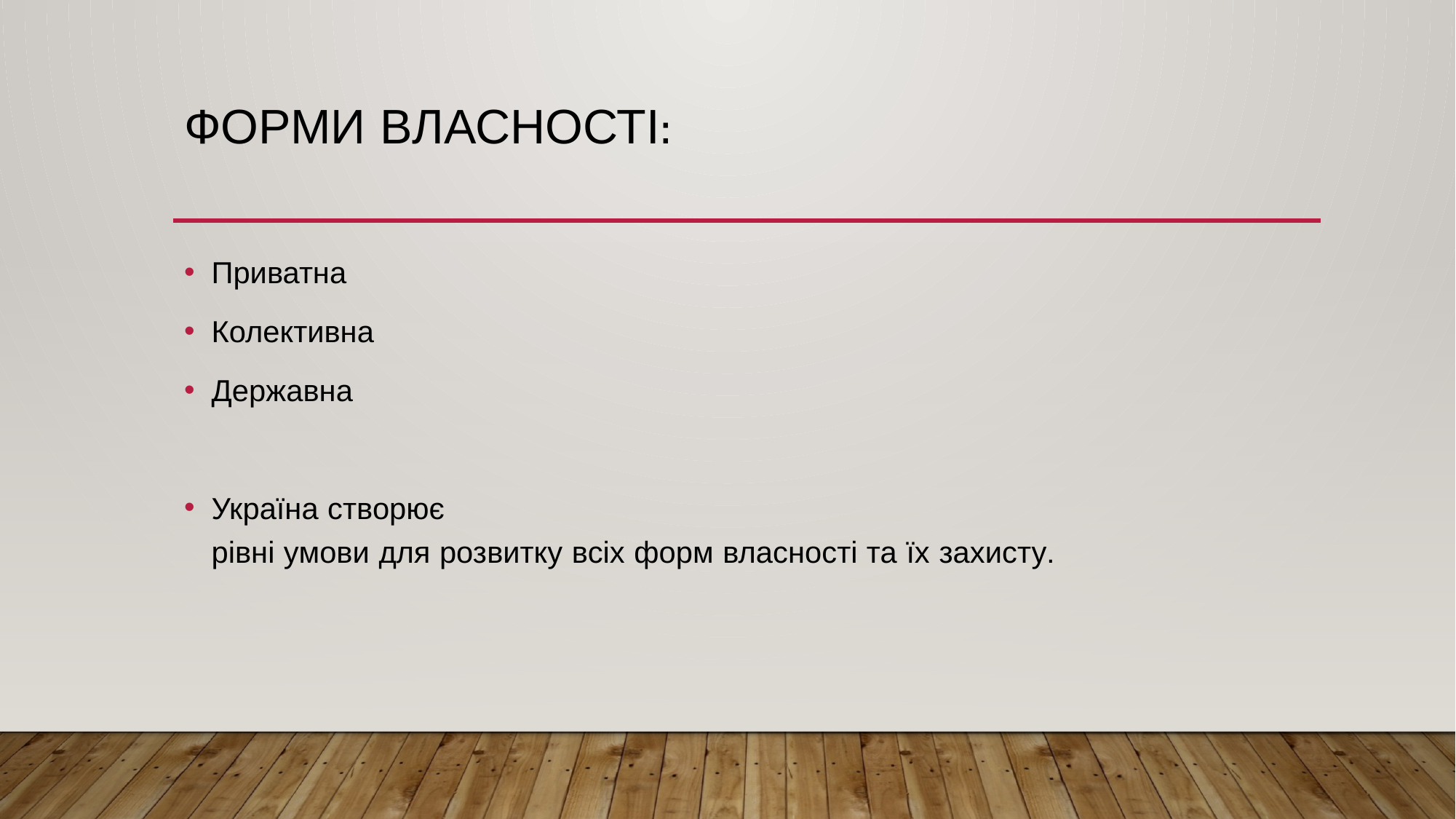

# Форми власності:
Приватна
Колективна
Державна

Україна створює
рівні умови для розвитку всіх форм власності та їх захисту.